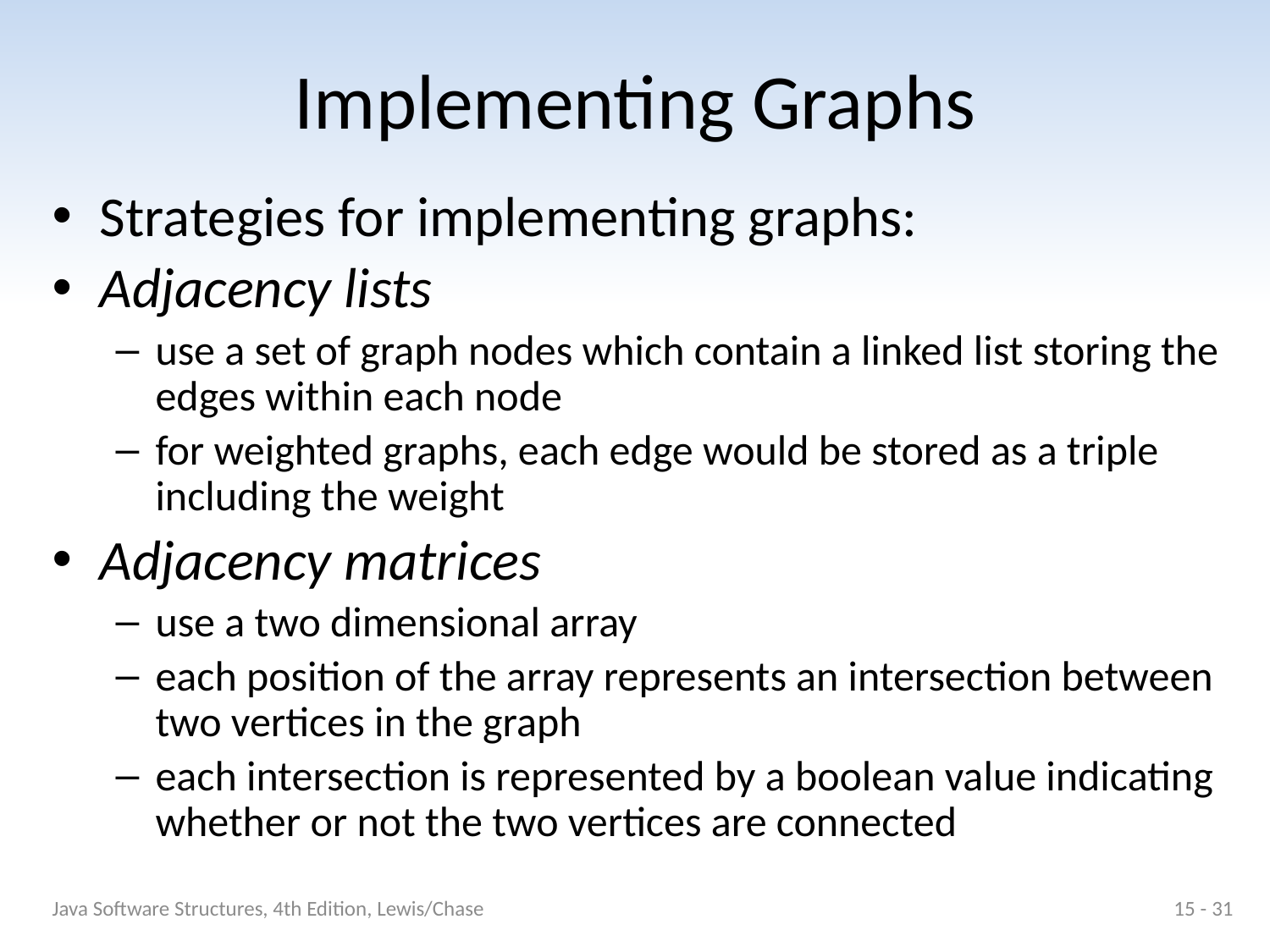

# Implementing Graphs
Strategies for implementing graphs:
Adjacency lists
use a set of graph nodes which contain a linked list storing the edges within each node
for weighted graphs, each edge would be stored as a triple including the weight
Adjacency matrices
use a two dimensional array
each position of the array represents an intersection between two vertices in the graph
each intersection is represented by a boolean value indicating whether or not the two vertices are connected
Java Software Structures, 4th Edition, Lewis/Chase
15 - 31